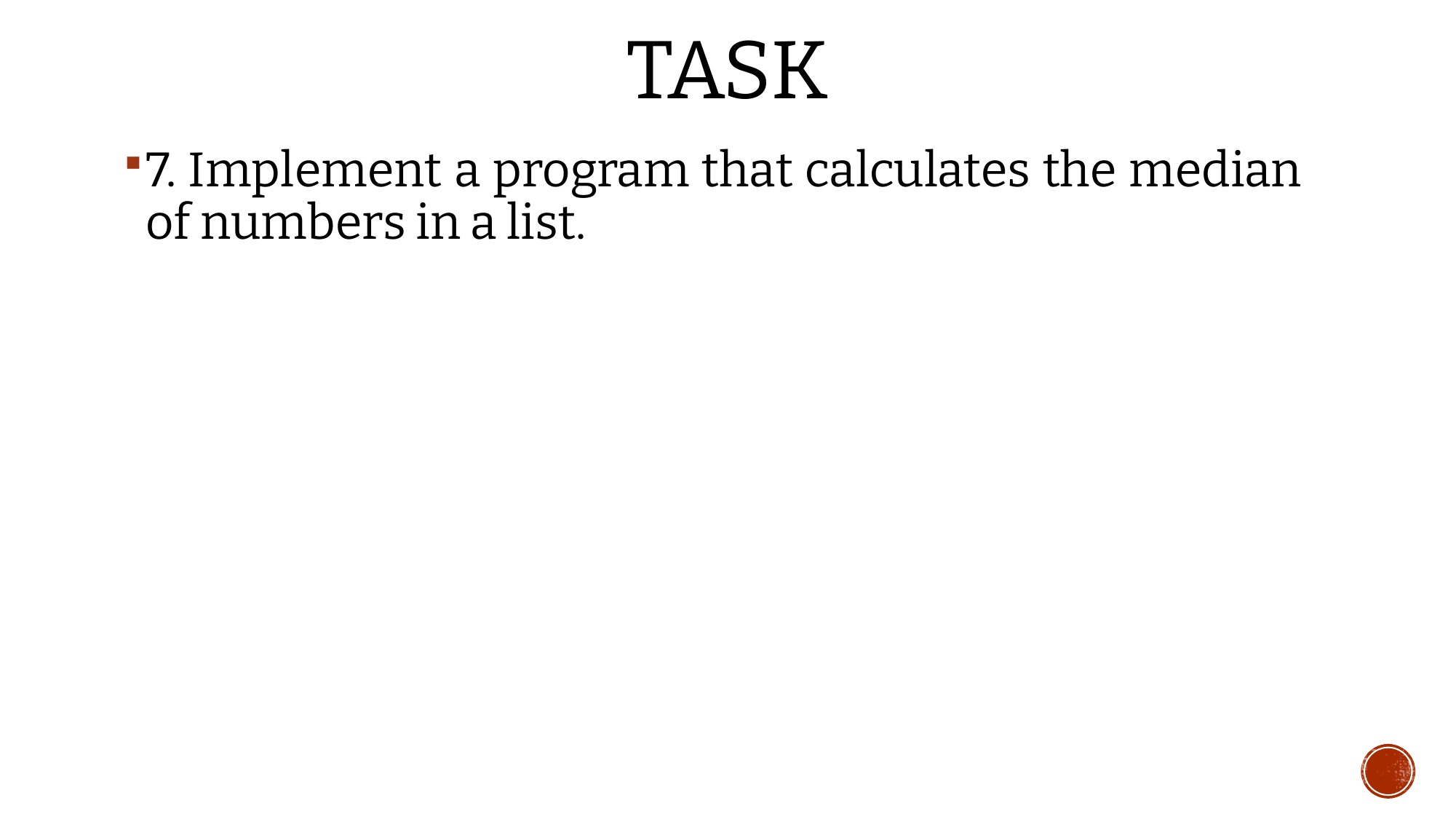

# TAsk
7. Implement a program that calculates the median of numbers in a list.